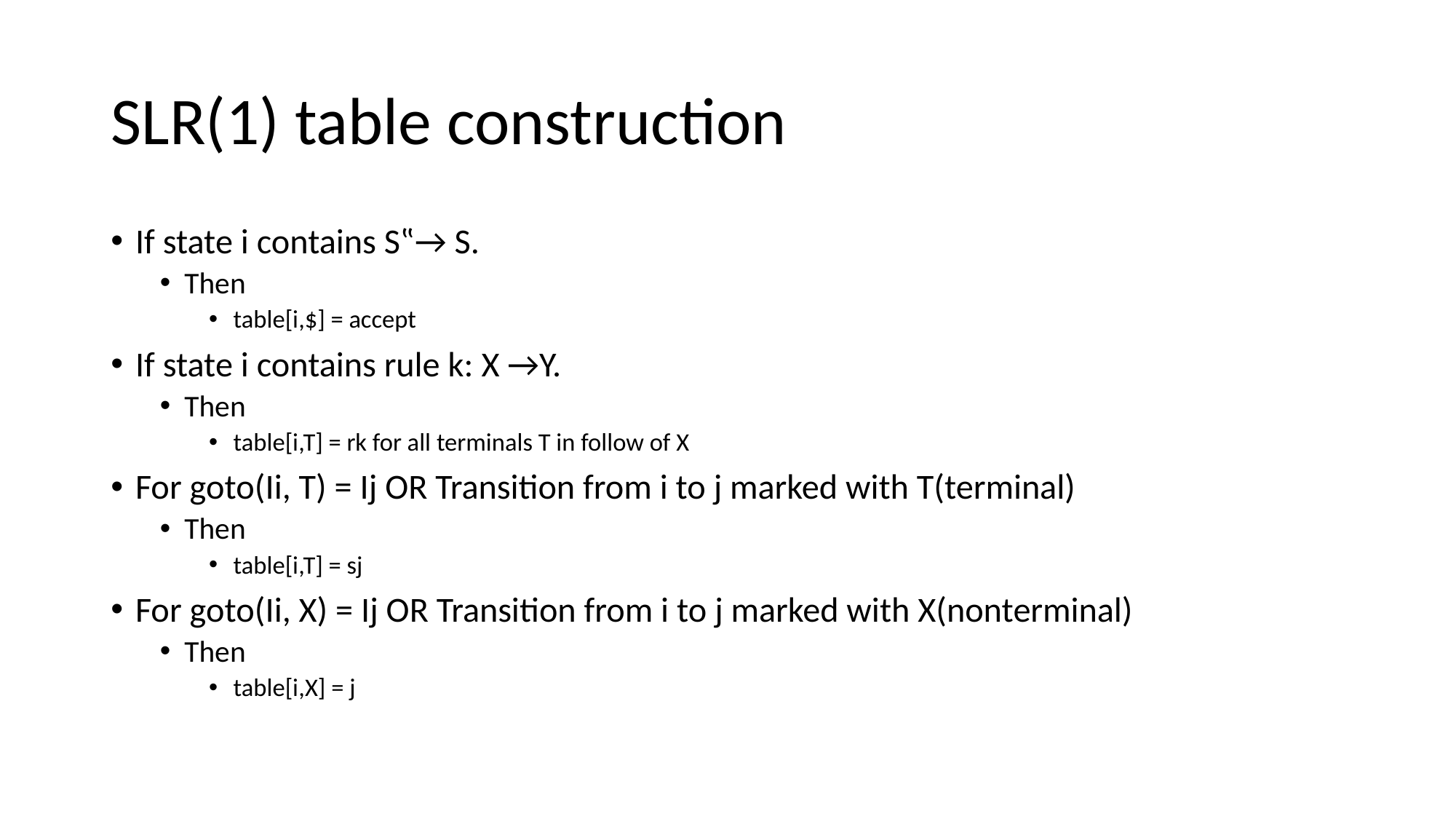

# SLR(1) table construction
If state i contains S‟→ S.
Then
table[i,$] = accept
If state i contains rule k: X →Y.
Then
table[i,T] = rk for all terminals T in follow of X
For goto(Ii, T) = Ij OR Transition from i to j marked with T(terminal)
Then
table[i,T] = sj
For goto(Ii, X) = Ij OR Transition from i to j marked with X(nonterminal)
Then
table[i,X] = j